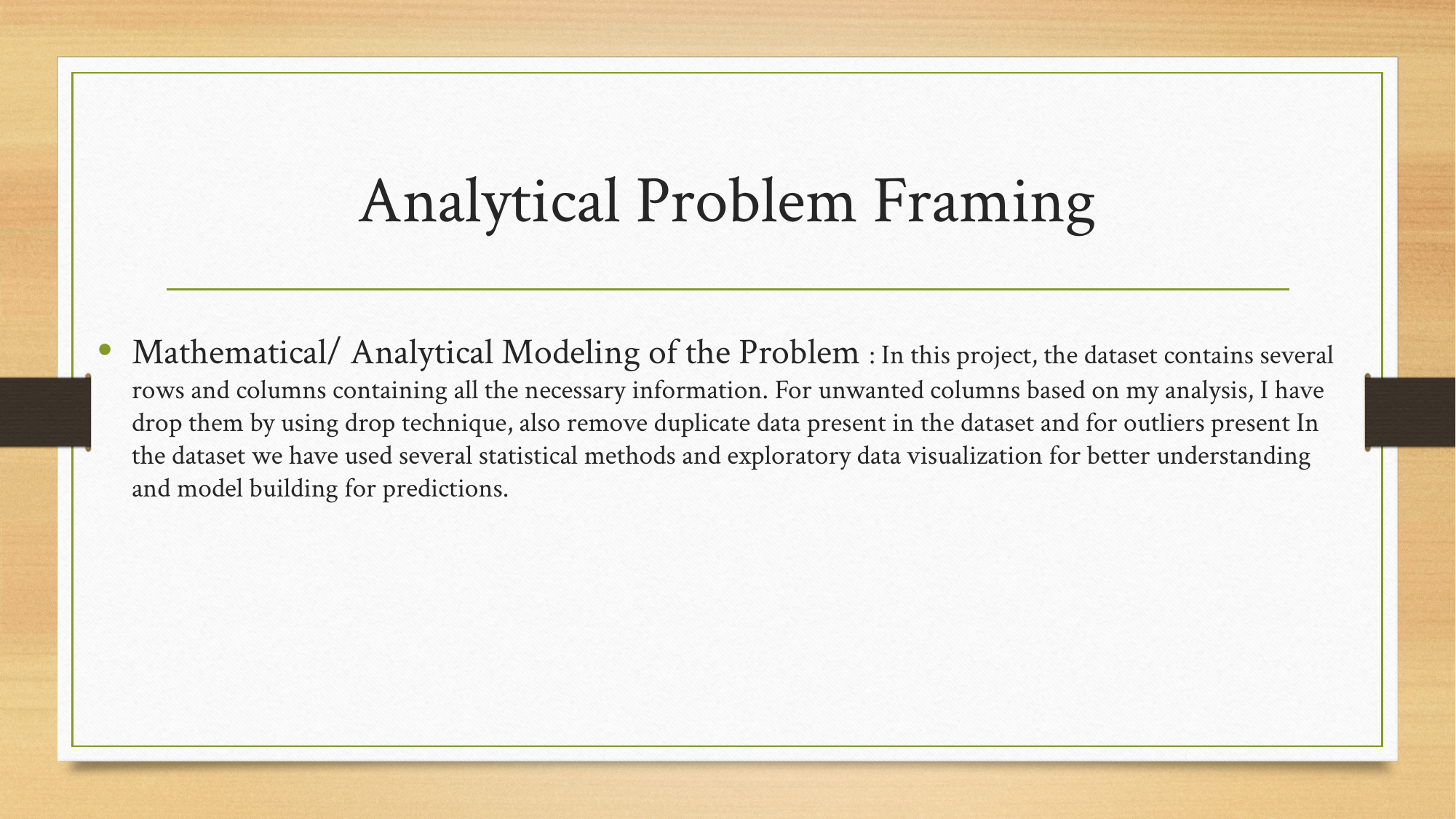

# Analytical Problem Framing
Mathematical/ Analytical Modeling of the Problem : In this project, the dataset contains several rows and columns containing all the necessary information. For unwanted columns based on my analysis, I have drop them by using drop technique, also remove duplicate data present in the dataset and for outliers present In the dataset we have used several statistical methods and exploratory data visualization for better understanding and model building for predictions.